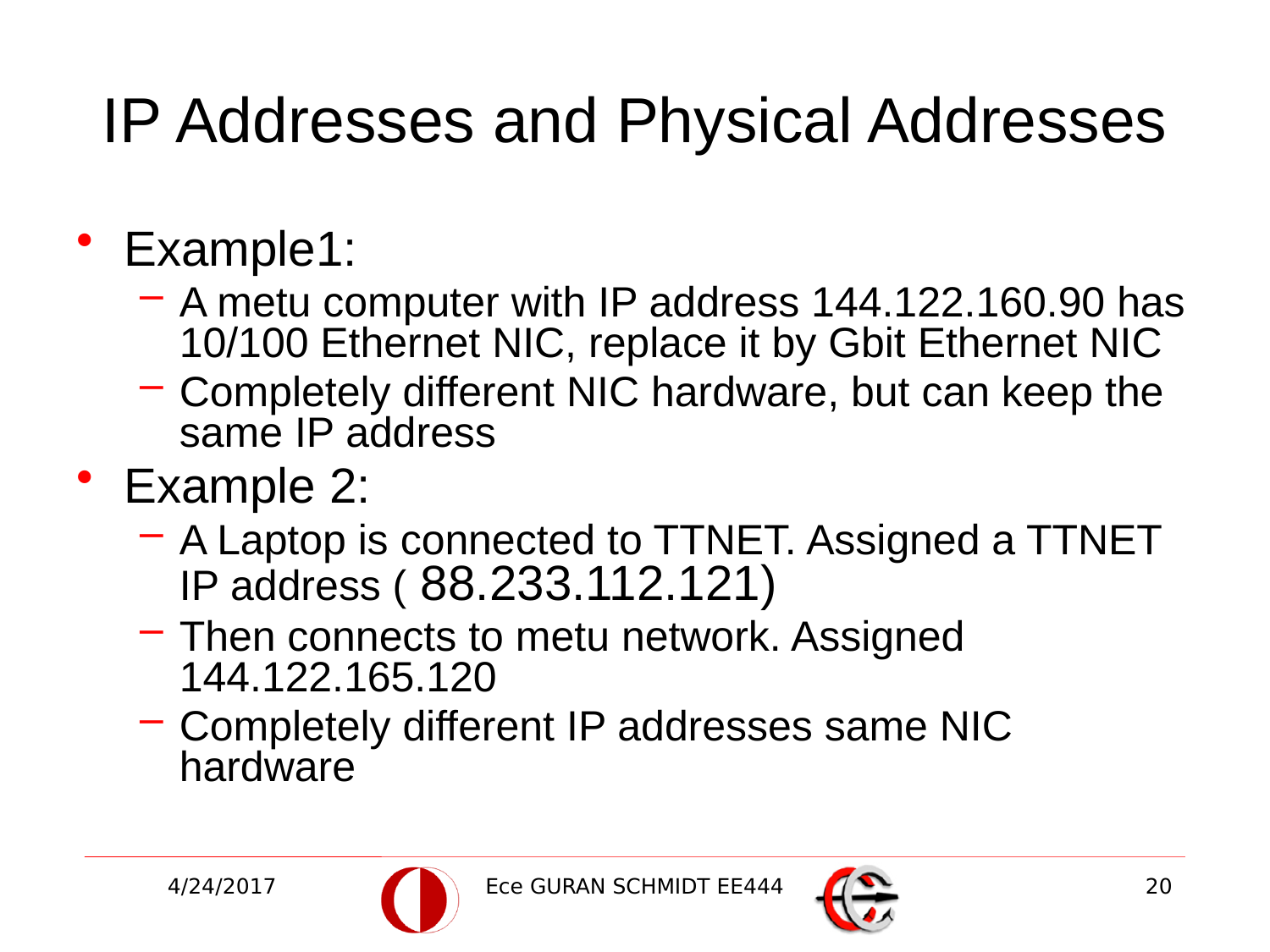

# IP Addresses and Physical Addresses
Example1:
A metu computer with IP address 144.122.160.90 has 10/100 Ethernet NIC, replace it by Gbit Ethernet NIC
Completely different NIC hardware, but can keep the same IP address
Example 2:
A Laptop is connected to TTNET. Assigned a TTNET IP address ( 88.233.112.121)
Then connects to metu network. Assigned 144.122.165.120
Completely different IP addresses same NIC hardware

4/24/2017
Ece GURAN SCHMIDT EE444
20